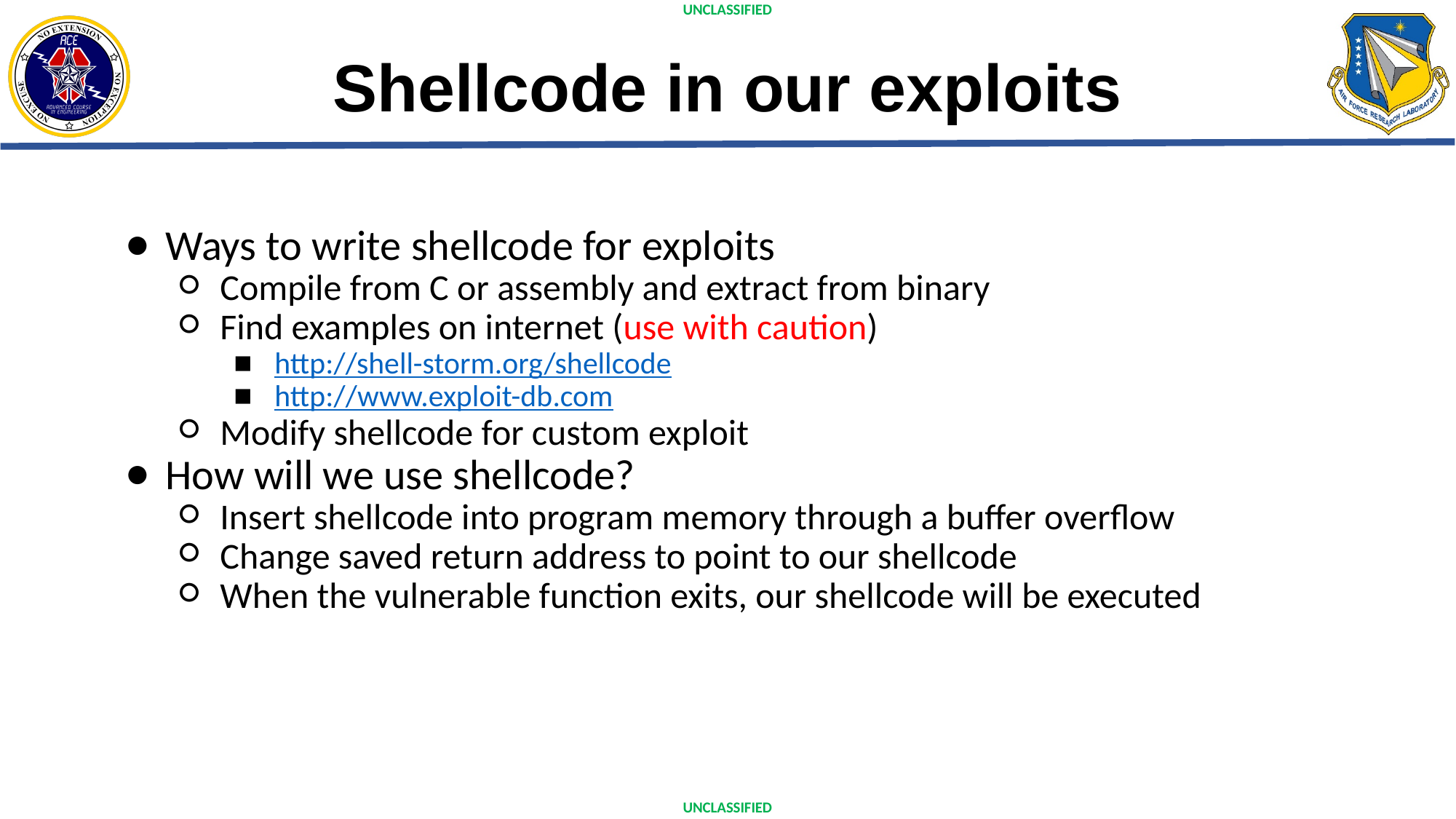

# Shellcode in our exploits
Ways to write shellcode for exploits
Compile from C or assembly and extract from binary
Find examples on internet (use with caution)
http://shell-storm.org/shellcode
http://www.exploit-db.com
Modify shellcode for custom exploit
How will we use shellcode?
Insert shellcode into program memory through a buffer overflow
Change saved return address to point to our shellcode
When the vulnerable function exits, our shellcode will be executed